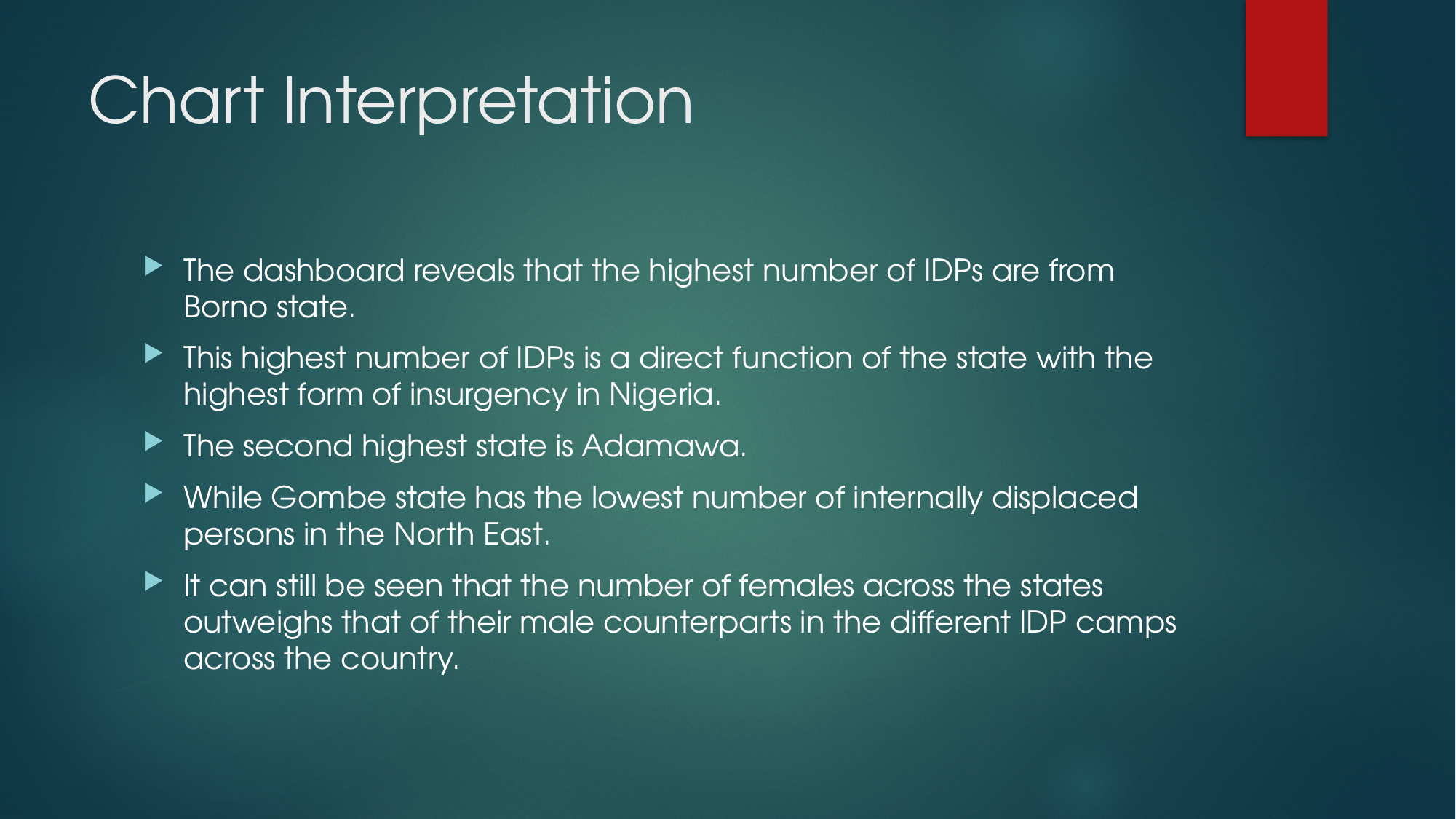

# Chart Interpretation
The dashboard reveals that the highest number of IDPs are from Borno state.
This highest number of IDPs is a direct function of the state with the highest form of insurgency in Nigeria.
The second highest state is Adamawa.
While Gombe state has the lowest number of internally displaced persons in the North East.
It can still be seen that the number of females across the states outweighs that of their male counterparts in the different IDP camps across the country.